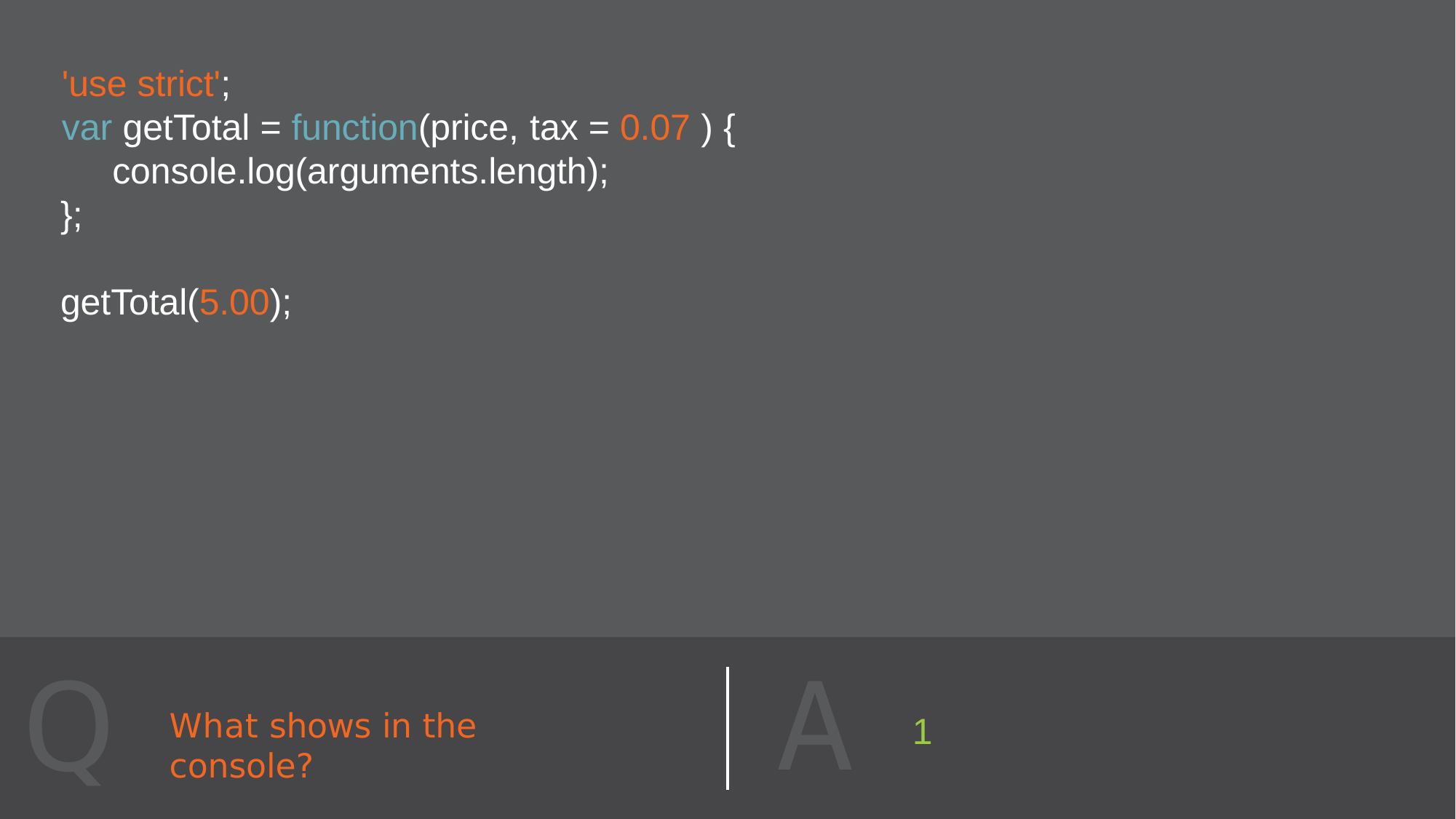

'use strict';
var getTotal = function(price, tax = 0.07 ) {  console.log(arguments.length);
};
getTotal(5.00);
A
Q

1
What shows in the console?
39